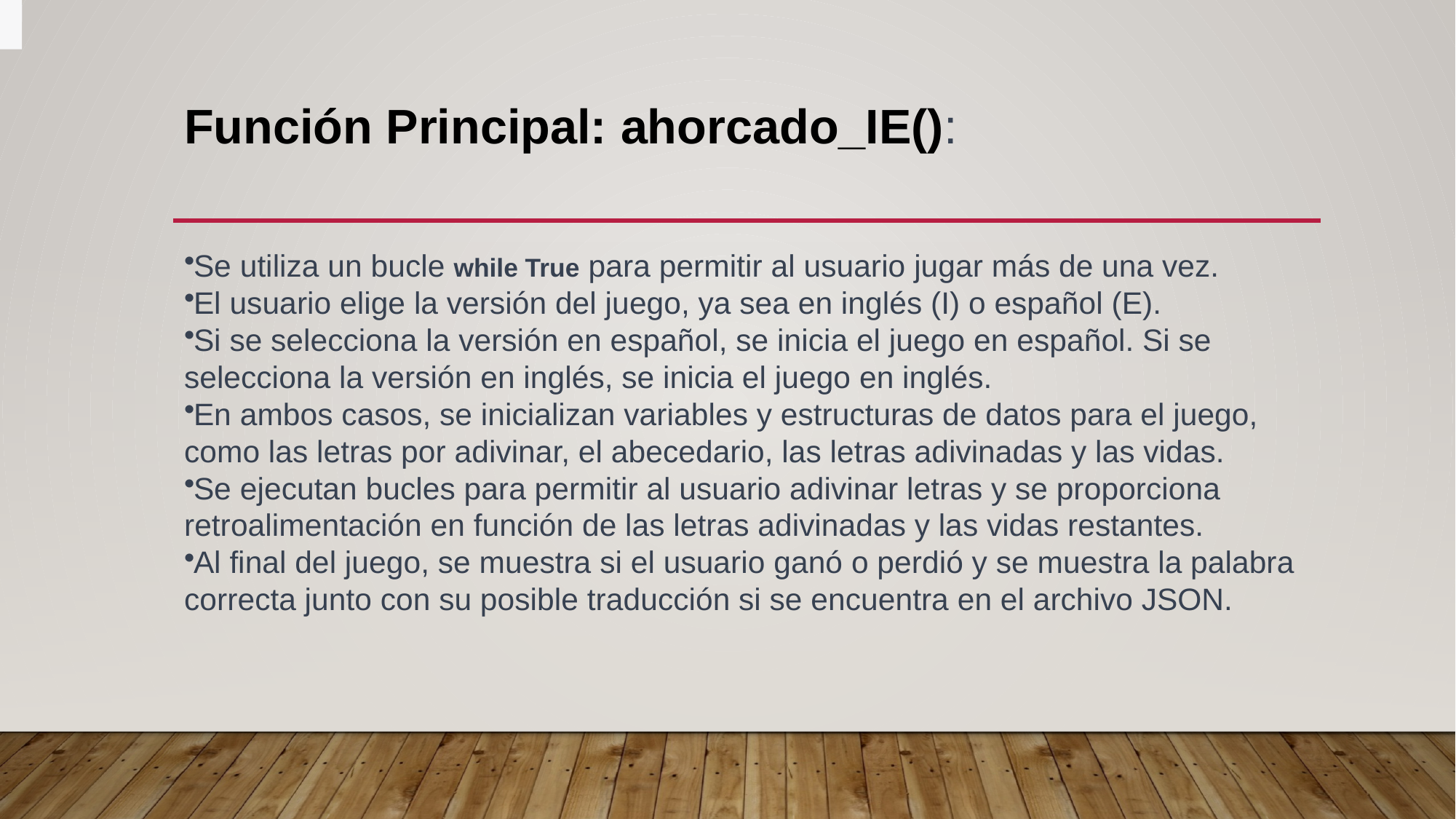

# Función Principal: ahorcado_IE():
Se utiliza un bucle while True para permitir al usuario jugar más de una vez.
El usuario elige la versión del juego, ya sea en inglés (I) o español (E).
Si se selecciona la versión en español, se inicia el juego en español. Si se selecciona la versión en inglés, se inicia el juego en inglés.
En ambos casos, se inicializan variables y estructuras de datos para el juego, como las letras por adivinar, el abecedario, las letras adivinadas y las vidas.
Se ejecutan bucles para permitir al usuario adivinar letras y se proporciona retroalimentación en función de las letras adivinadas y las vidas restantes.
Al final del juego, se muestra si el usuario ganó o perdió y se muestra la palabra correcta junto con su posible traducción si se encuentra en el archivo JSON.